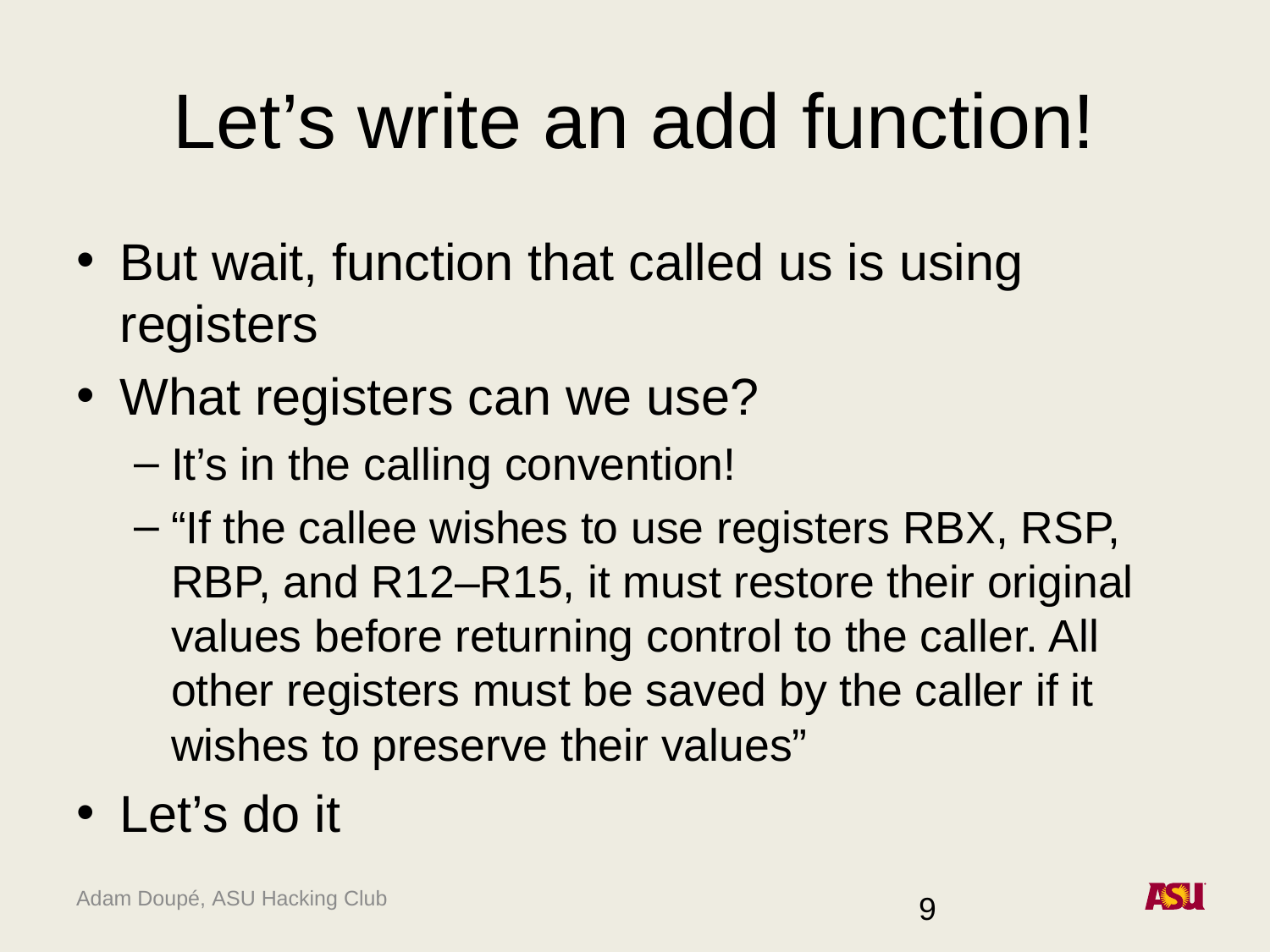

# Let’s write an add function!
But wait, function that called us is using registers
What registers can we use?
It’s in the calling convention!
“If the callee wishes to use registers RBX, RSP, RBP, and R12–R15, it must restore their original values before returning control to the caller. All other registers must be saved by the caller if it wishes to preserve their values”
Let’s do it
9